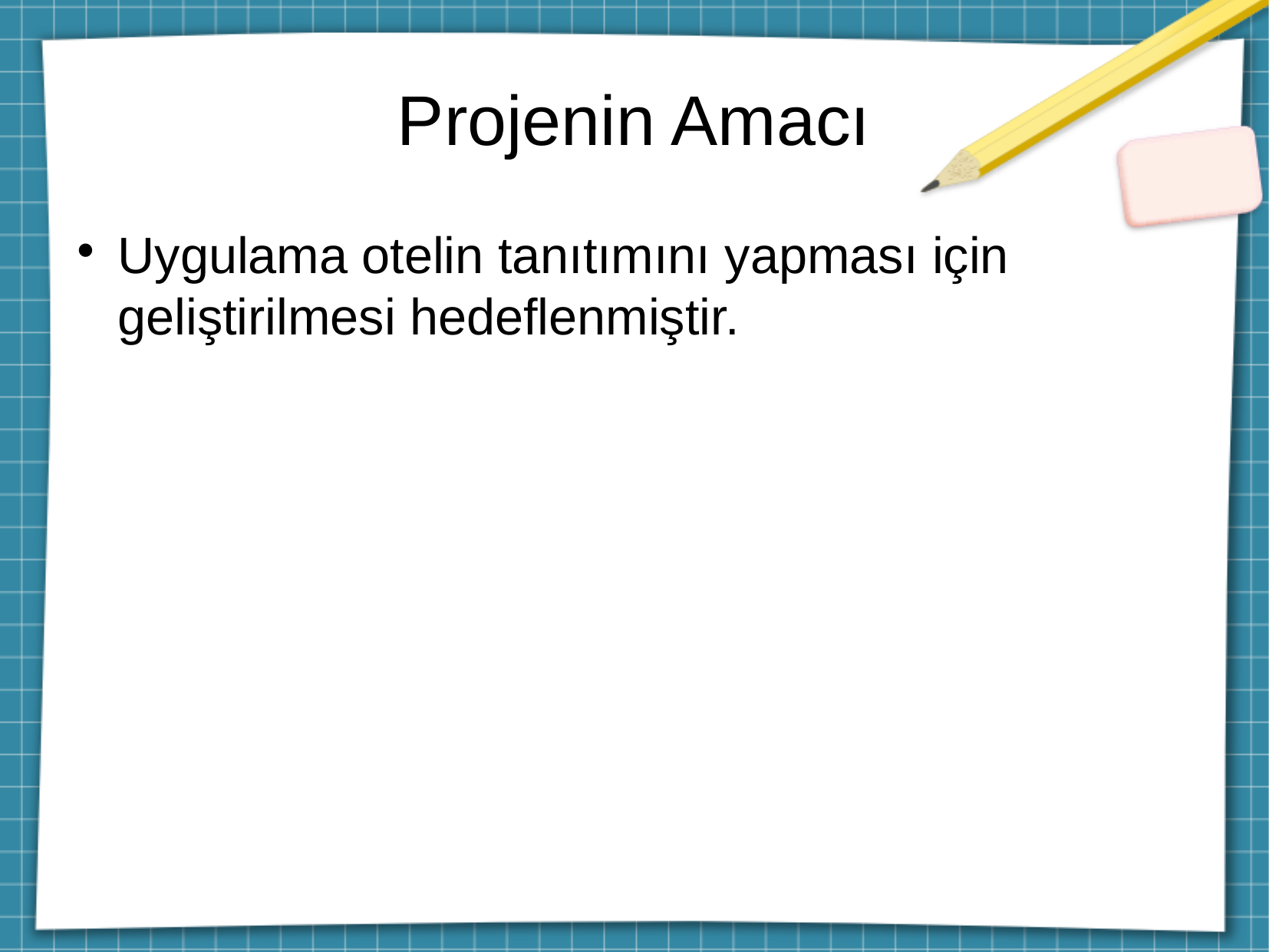

Projenin Amacı
Uygulama otelin tanıtımını yapması için geliştirilmesi hedeflenmiştir.